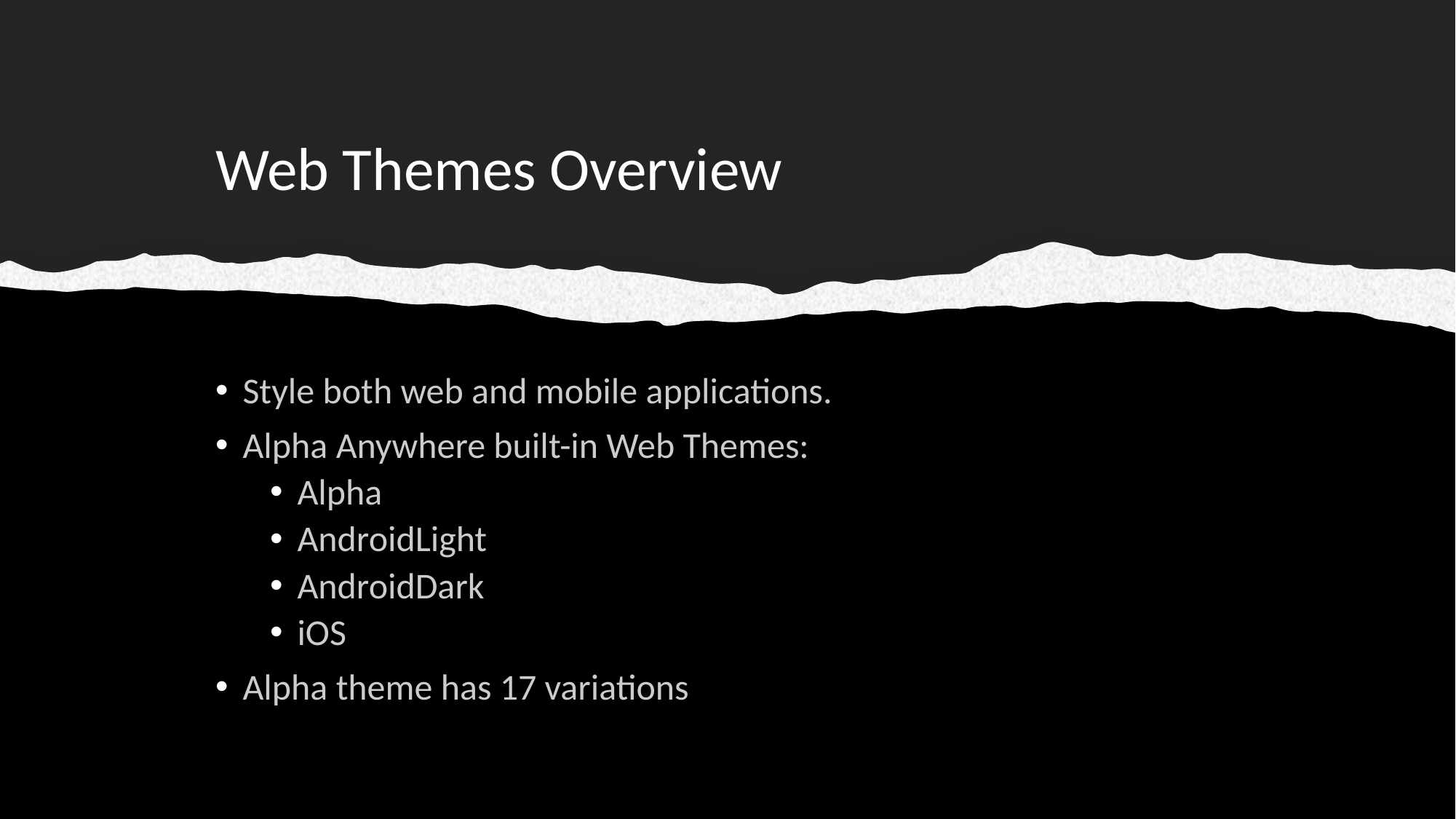

# Web Themes Overview

Style both web and mobile applications.
Alpha Anywhere built-in Web Themes:
Alpha
AndroidLight
AndroidDark
iOS
Alpha theme has 17 variations